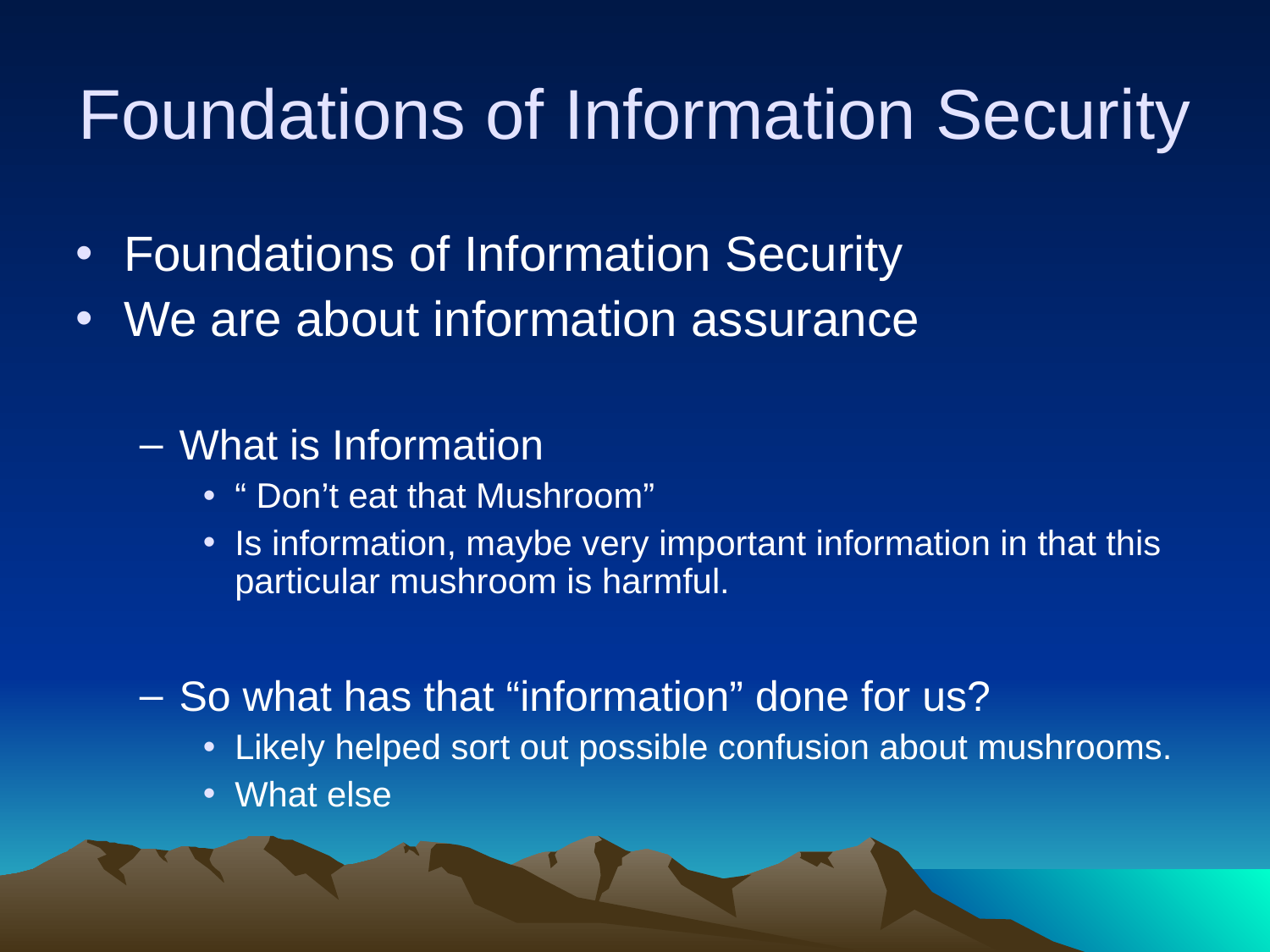

# Foundations of Information Security
Foundations of Information Security
We are about information assurance

What is Information
“ Don’t eat that Mushroom”
Is information, maybe very important information in that this particular mushroom is harmful.

So what has that “information” done for us?
Likely helped sort out possible confusion about mushrooms.
What else